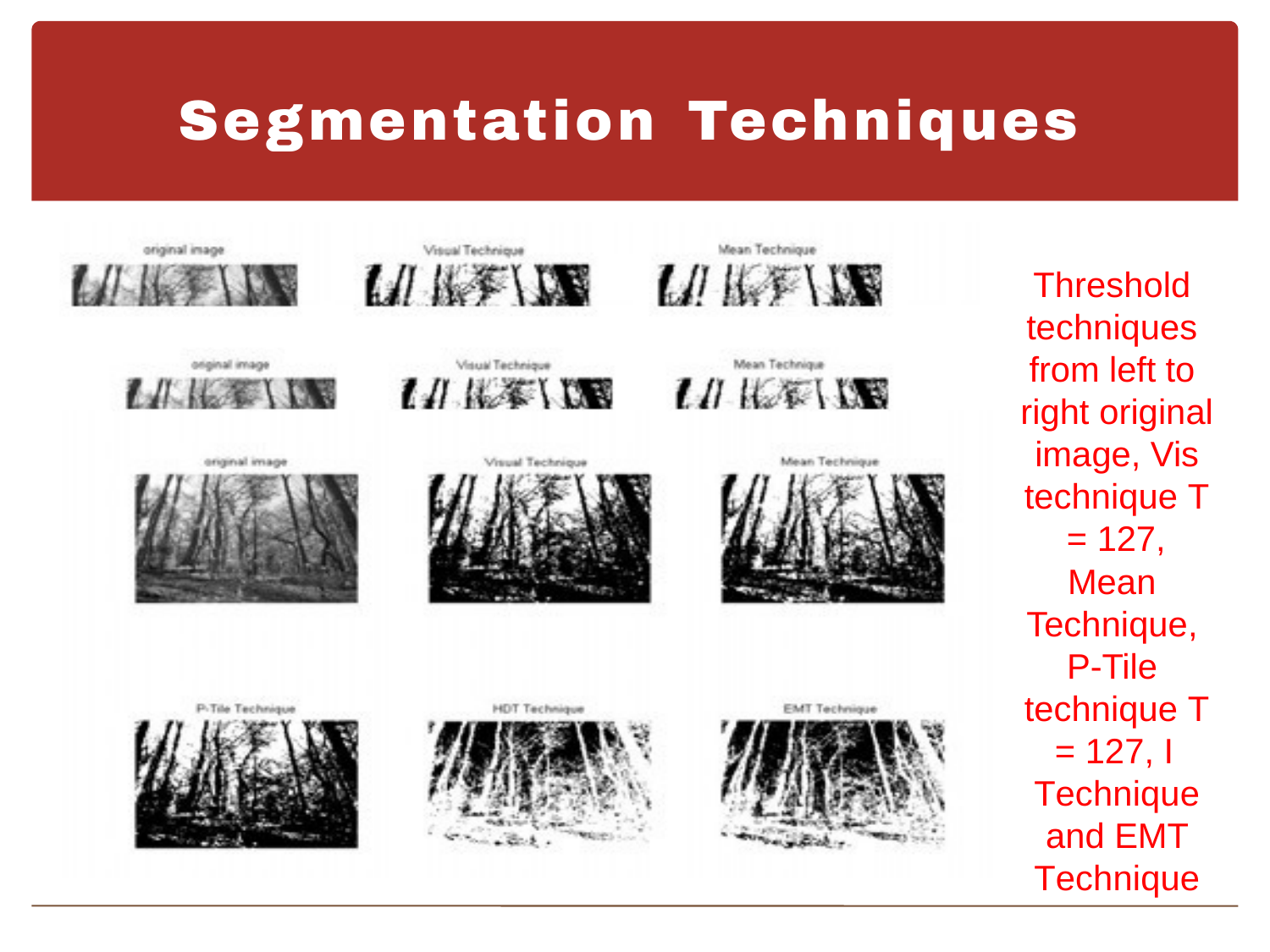

# Segmentation Techniques

Threshold  techniques  from left to  right original  image, Vis  technique T
= 127,
Mean  Technique,  P-Tile  technique T
= 127, I
Technique  and EMT  Technique